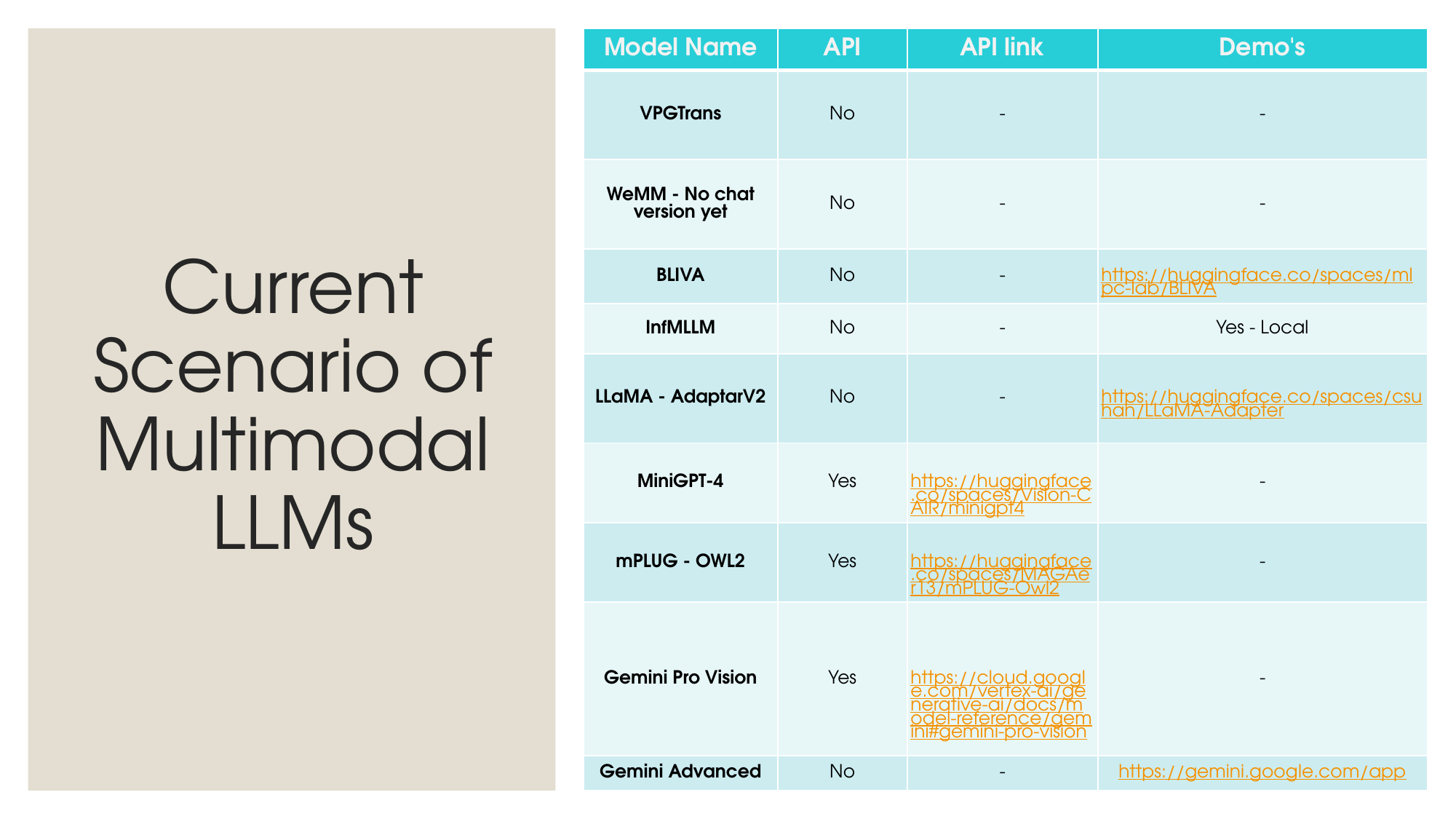

| Model Name | API | API link | Demo's |
| --- | --- | --- | --- |
| VPGTrans | No | - | - |
| WeMM - No chat version yet | No | - | - |
| BLIVA | No | - | https://huggingface.co/spaces/mlpc-lab/BLIVA |
| InfMLLM | No | - | Yes - Local |
| LLaMA - AdaptarV2 | No | - | https://huggingface.co/spaces/csuhan/LLaMA-Adapter |
| MiniGPT-4 | Yes | https://huggingface.co/spaces/Vision-CAIR/minigpt4 | - |
| mPLUG - OWL2 | Yes | https://huggingface.co/spaces/MAGAer13/mPLUG-Owl2 | - |
| Gemini Pro Vision | Yes | https://cloud.google.com/vertex-ai/generative-ai/docs/model-reference/gemini#gemini-pro-vision | - |
| Gemini Advanced | No | - | https://gemini.google.com/app |
# Current Scenario of Multimodal LLMs